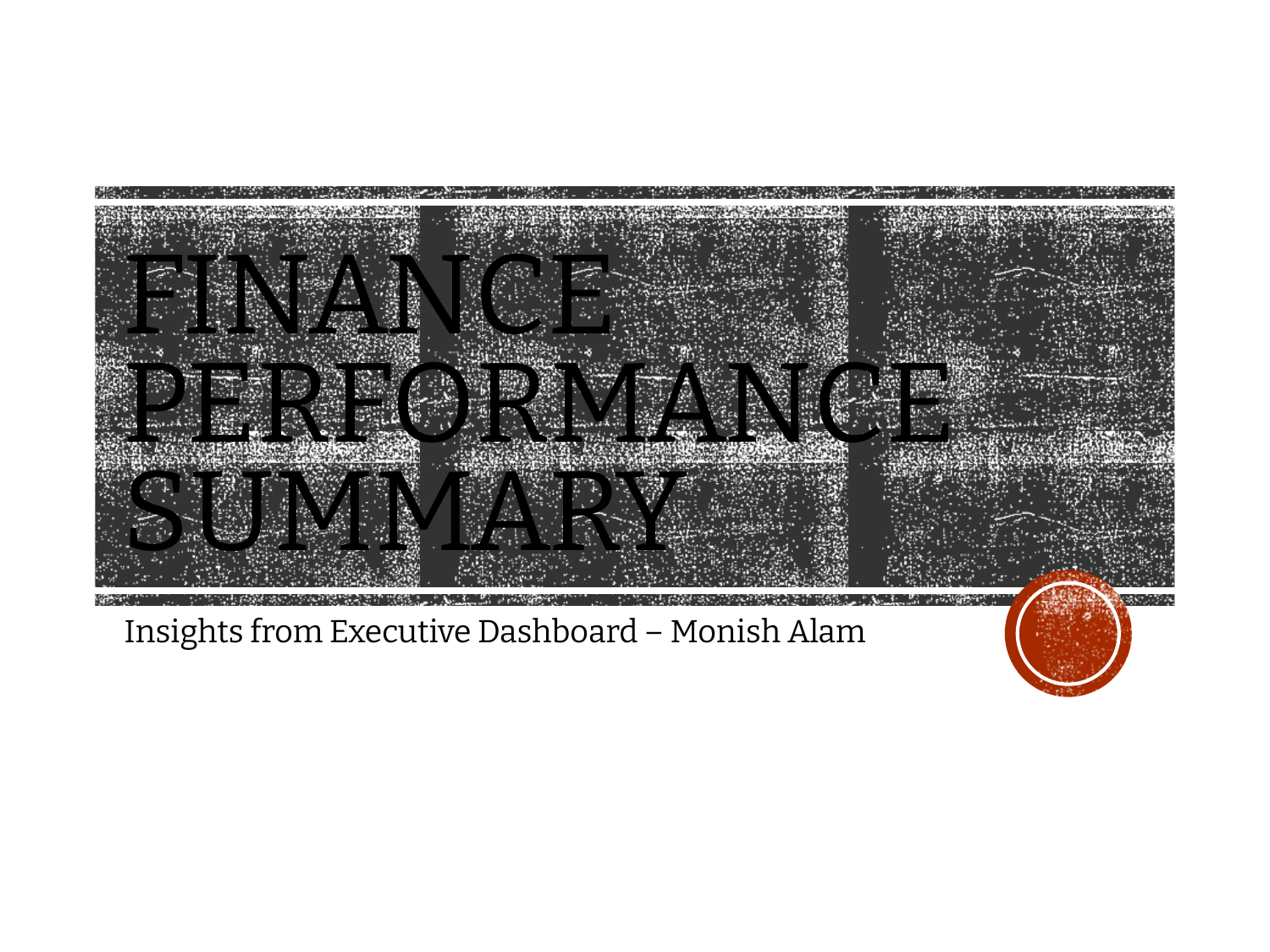

# Finance Performance Summary
Insights from Executive Dashboard – Monish Alam